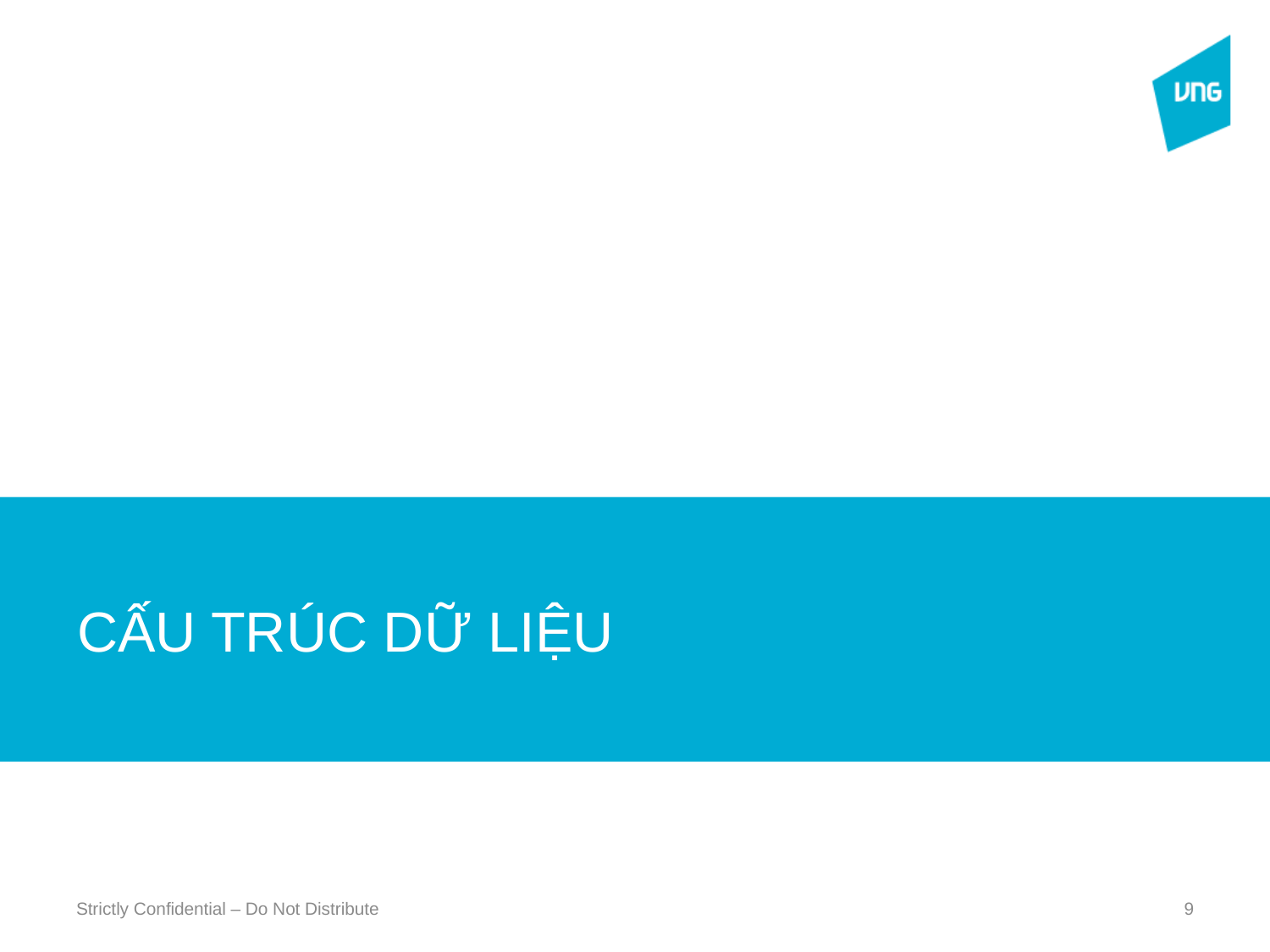

CẤU TRÚC DỮ LIỆU
# New Section
Strictly Confidential – Do Not Distribute
9